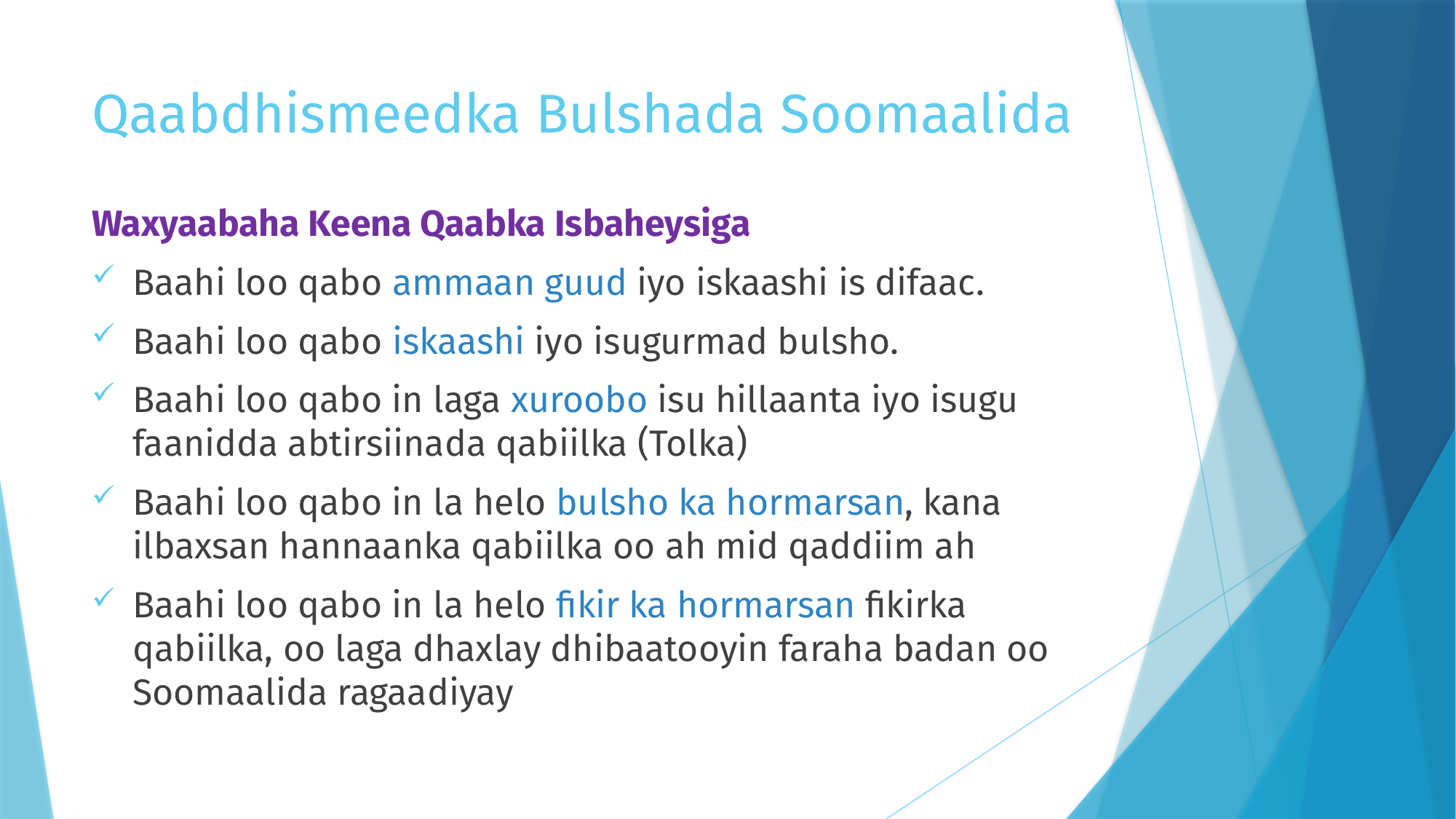

# Qaabdhismeedka Bulshada Soomaalida
Waxyaabaha Keena Qaabka Isbaheysiga
Baahi loo qabo ammaan guud iyo iskaashi is difaac.
Baahi loo qabo iskaashi iyo isugurmad bulsho.
Baahi loo qabo in laga xuroobo isu hillaanta iyo isugu faanidda abtirsiinada qabiilka (Tolka)
Baahi loo qabo in la helo bulsho ka hormarsan, kana ilbaxsan hannaanka qabiilka oo ah mid qaddiim ah
Baahi loo qabo in la helo fikir ka hormarsan fikirka qabiilka, oo laga dhaxlay dhibaatooyin faraha badan oo Soomaalida ragaadiyay